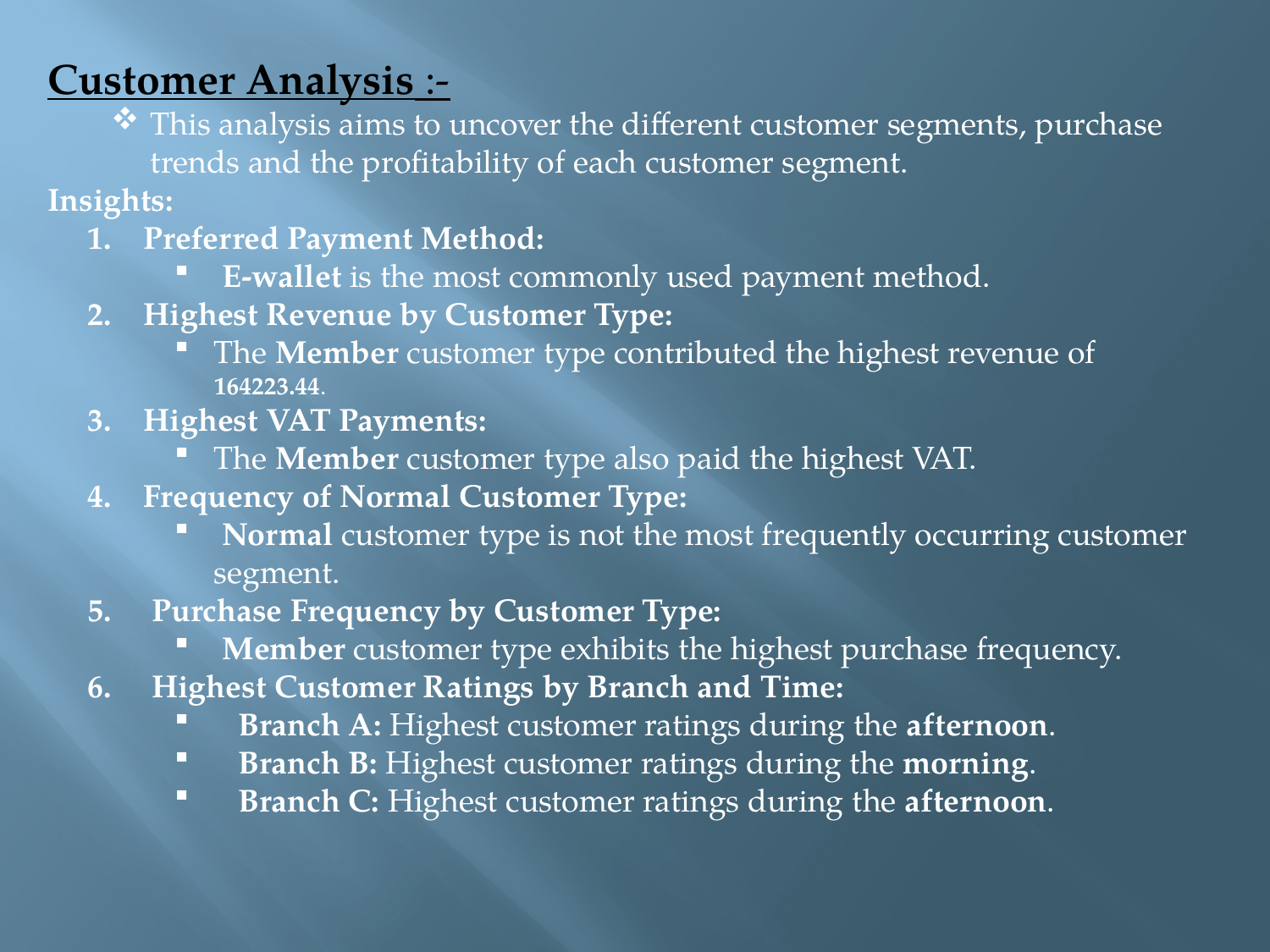

Customer Analysis :-
This analysis aims to uncover the different customer segments, purchase trends and the profitability of each customer segment.
Insights:
     1.    Preferred Payment Method:
 E-wallet is the most commonly used payment method.
     2.    Highest Revenue by Customer Type:
The Member customer type contributed the highest revenue of         164223.44.
     3.    Highest VAT Payments:
The Member customer type also paid the highest VAT.
     4.    Frequency of Normal Customer Type:
 Normal customer type is not the most frequently occurring customer segment.
     5.     Purchase Frequency by Customer Type:
 Member customer type exhibits the highest purchase frequency.
     6.     Highest Customer Ratings by Branch and Time:
   Branch A: Highest customer ratings during the afternoon.
   Branch B: Highest customer ratings during the morning.
   Branch C: Highest customer ratings during the afternoon.